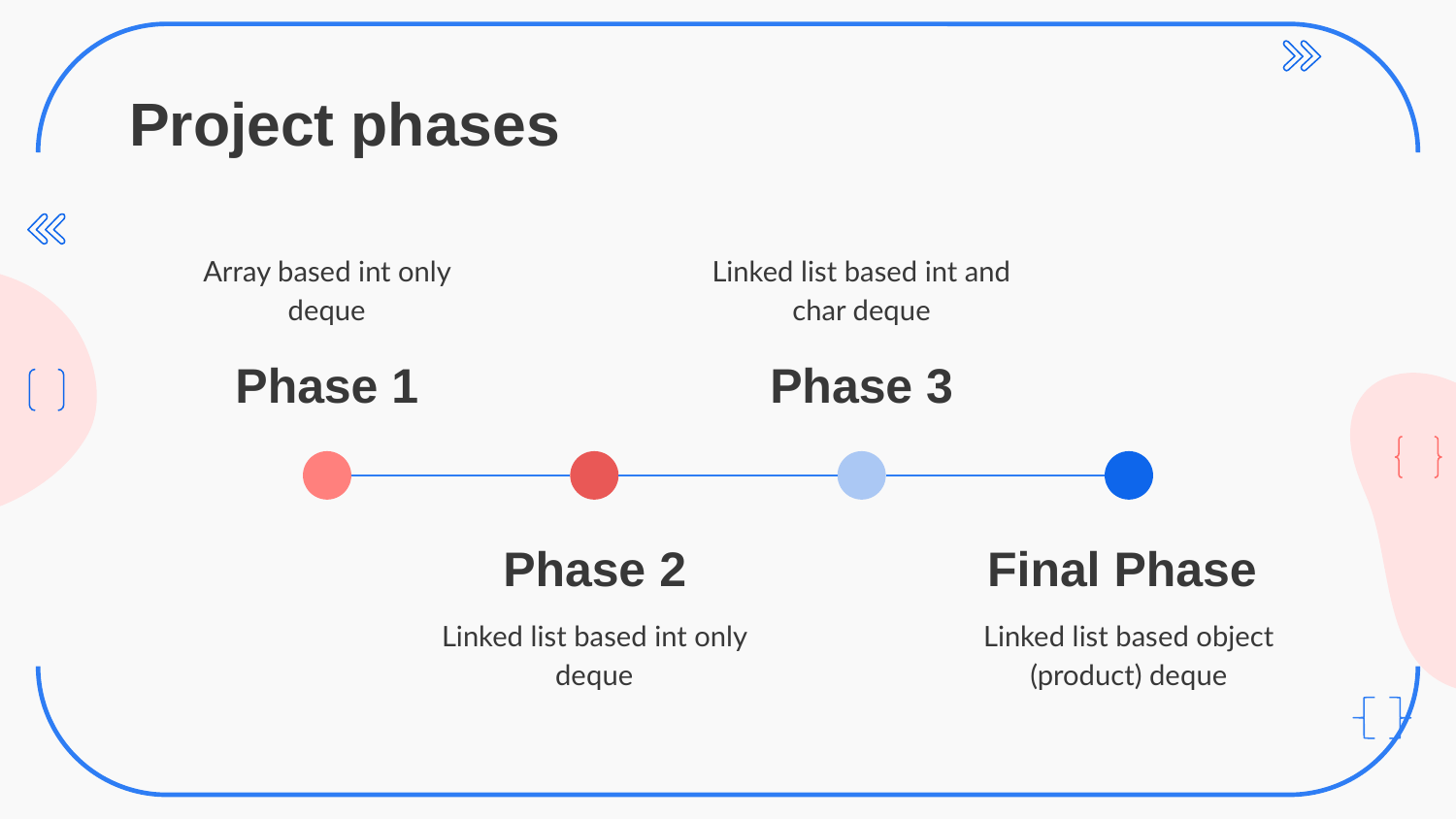

# Project phases
Array based int only deque
Linked list based int and char deque
Phase 1
Phase 3

Phase 2
Final Phase
Linked list based int only deque
Linked list based object (product) deque